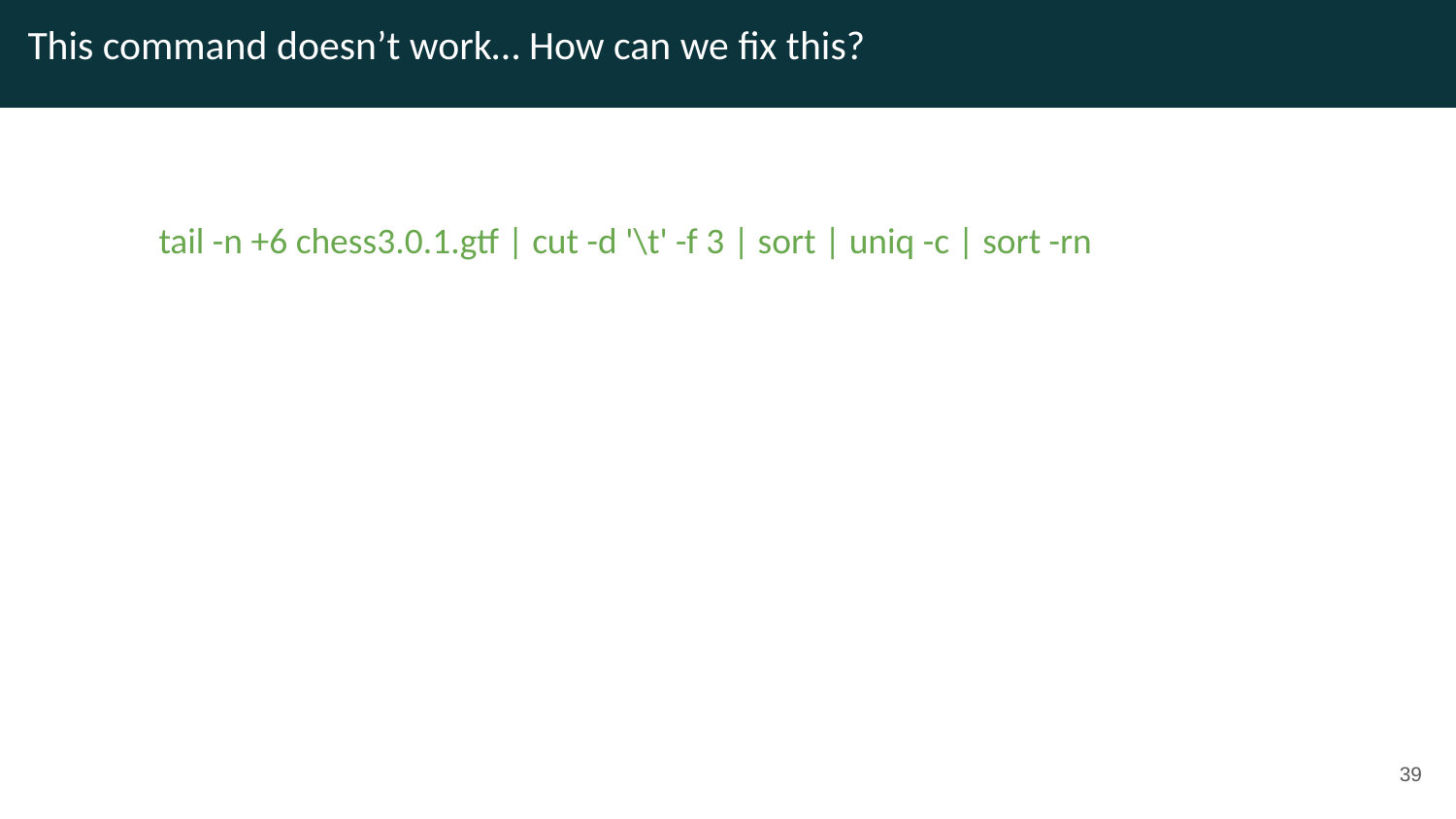

# This command doesn’t work… How can we fix this?
tail -n +6 chess3.0.1.gtf | cut -d '\t' -f 3 | sort | uniq -c | sort -rn
39